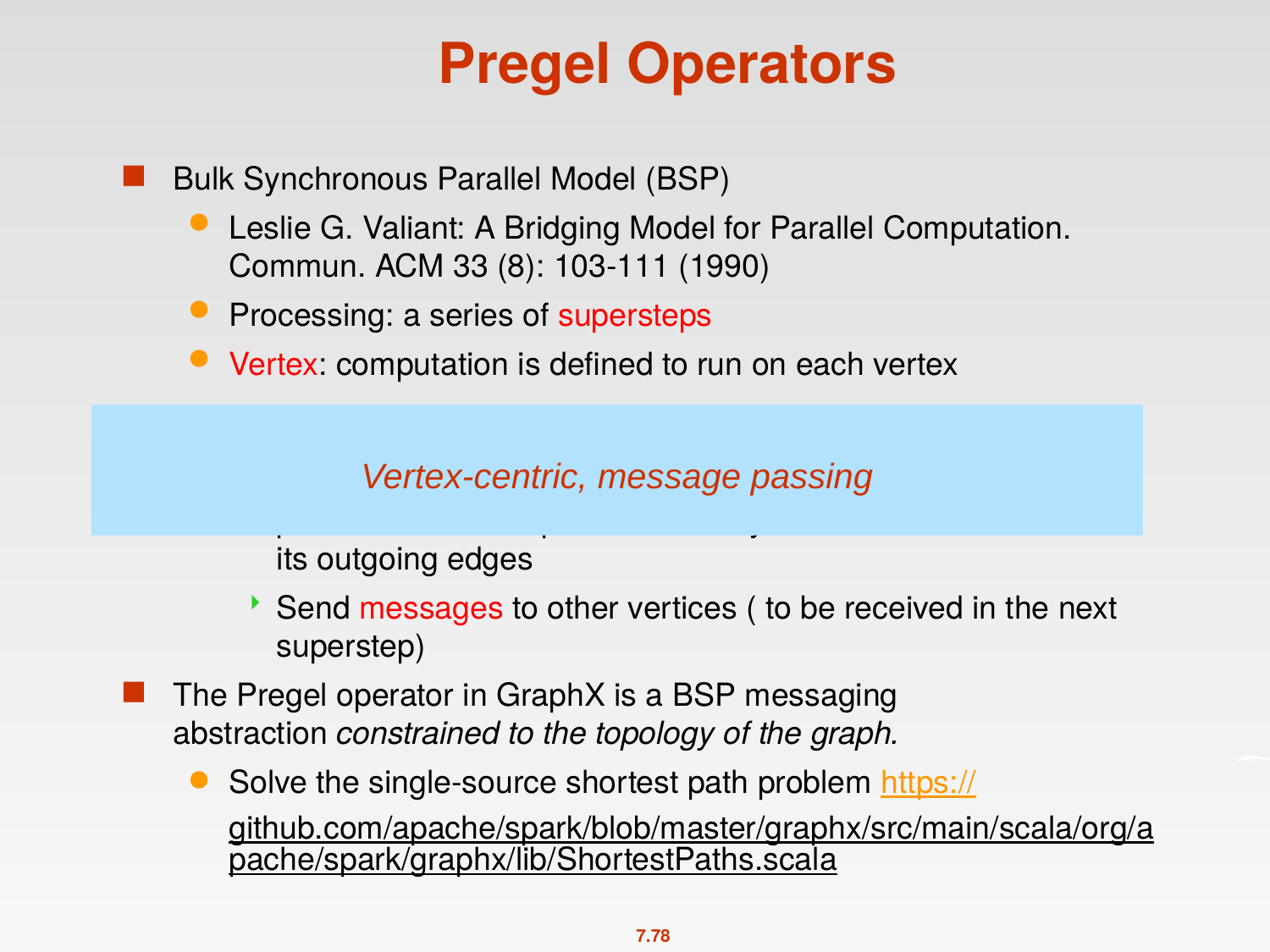

# Pregel Operators
Bulk Synchronous Parallel Model (BSP)
Leslie G. Valiant: A Bridging Model for Parallel Computation. Commun. ACM 33 (8): 103-111 (1990)
Processing: a series of supersteps
Vertex: computation is defined to run on each vertex
Superstep S:  all vertices compute in parallel; each vertex v may
receive messages sent to v from superstep S – 1;
perform some computation: modify its states and the states of its outgoing edges
Send messages to other vertices ( to be received in the next superstep)
The Pregel operator in GraphX is a BSP messaging abstraction constrained to the topology of the graph.
Solve the single-source shortest path problem https://github.com/apache/spark/blob/master/graphx/src/main/scala/org/apache/spark/graphx/lib/ShortestPaths.scala

Vertex-centric, message passing